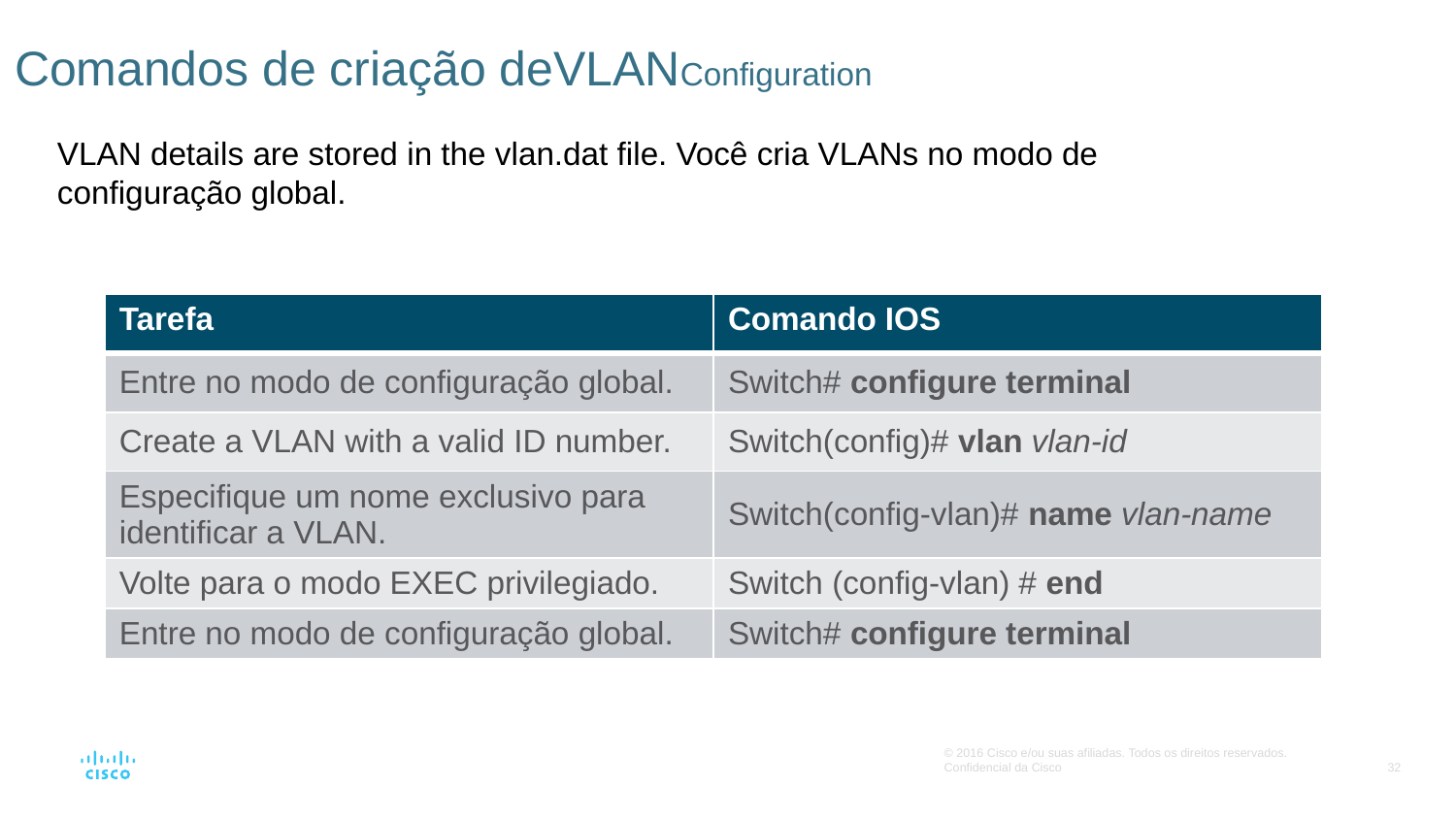

# Comandos de criação deVLANConfiguration
VLAN details are stored in the vlan.dat file. Você cria VLANs no modo de configuração global.
| Tarefa | Comando IOS |
| --- | --- |
| Entre no modo de configuração global. | Switch# configure terminal |
| Create a VLAN with a valid ID number. | Switch(config)# vlan vlan-id |
| Especifique um nome exclusivo para identificar a VLAN. | Switch(config-vlan)# name vlan-name |
| Volte para o modo EXEC privilegiado. | Switch (config-vlan) # end |
| Entre no modo de configuração global. | Switch# configure terminal |